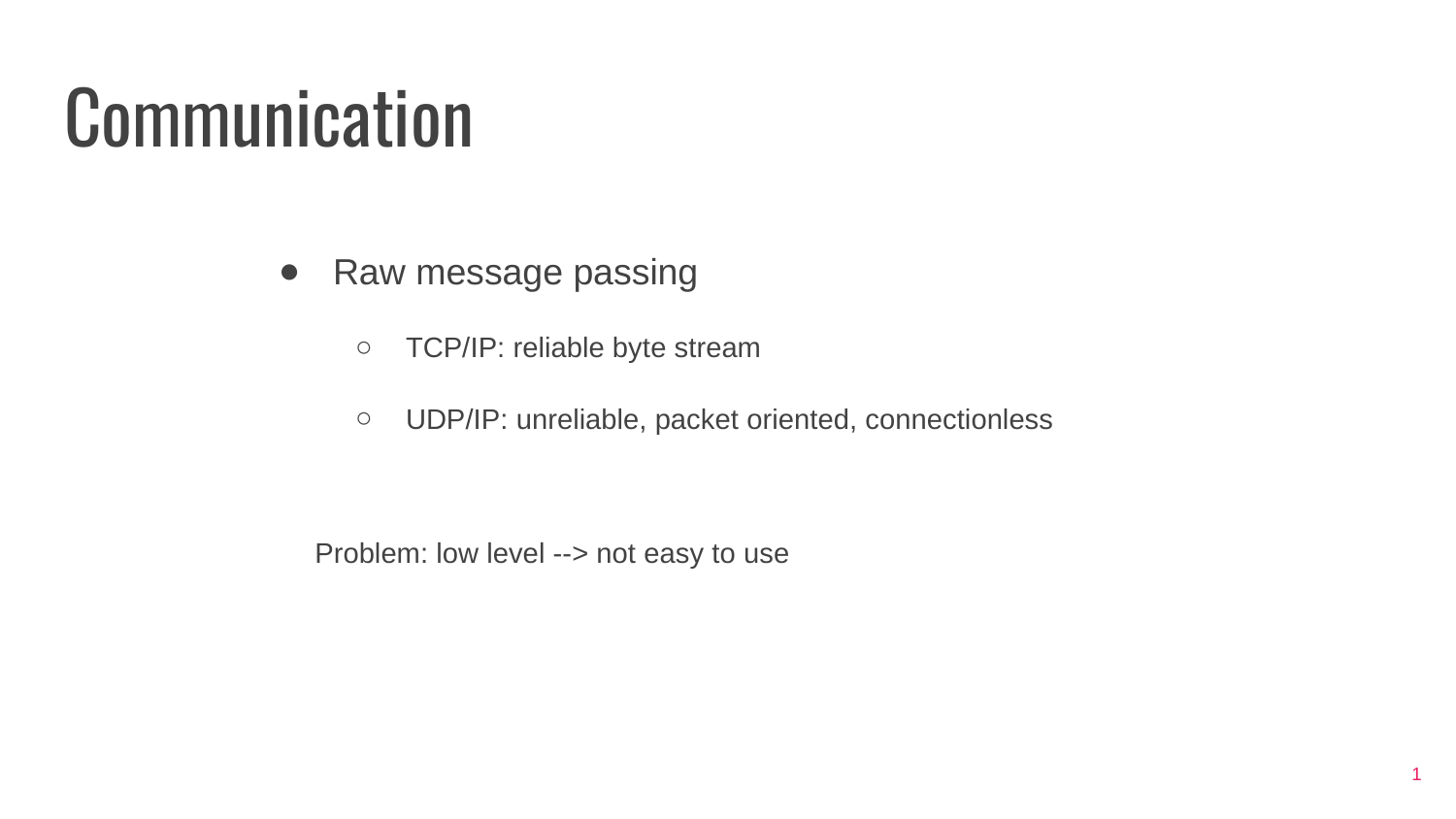

# Communication
Raw message passing
TCP/IP: reliable byte stream
UDP/IP: unreliable, packet oriented, connectionless

Problem: low level --> not easy to use

1